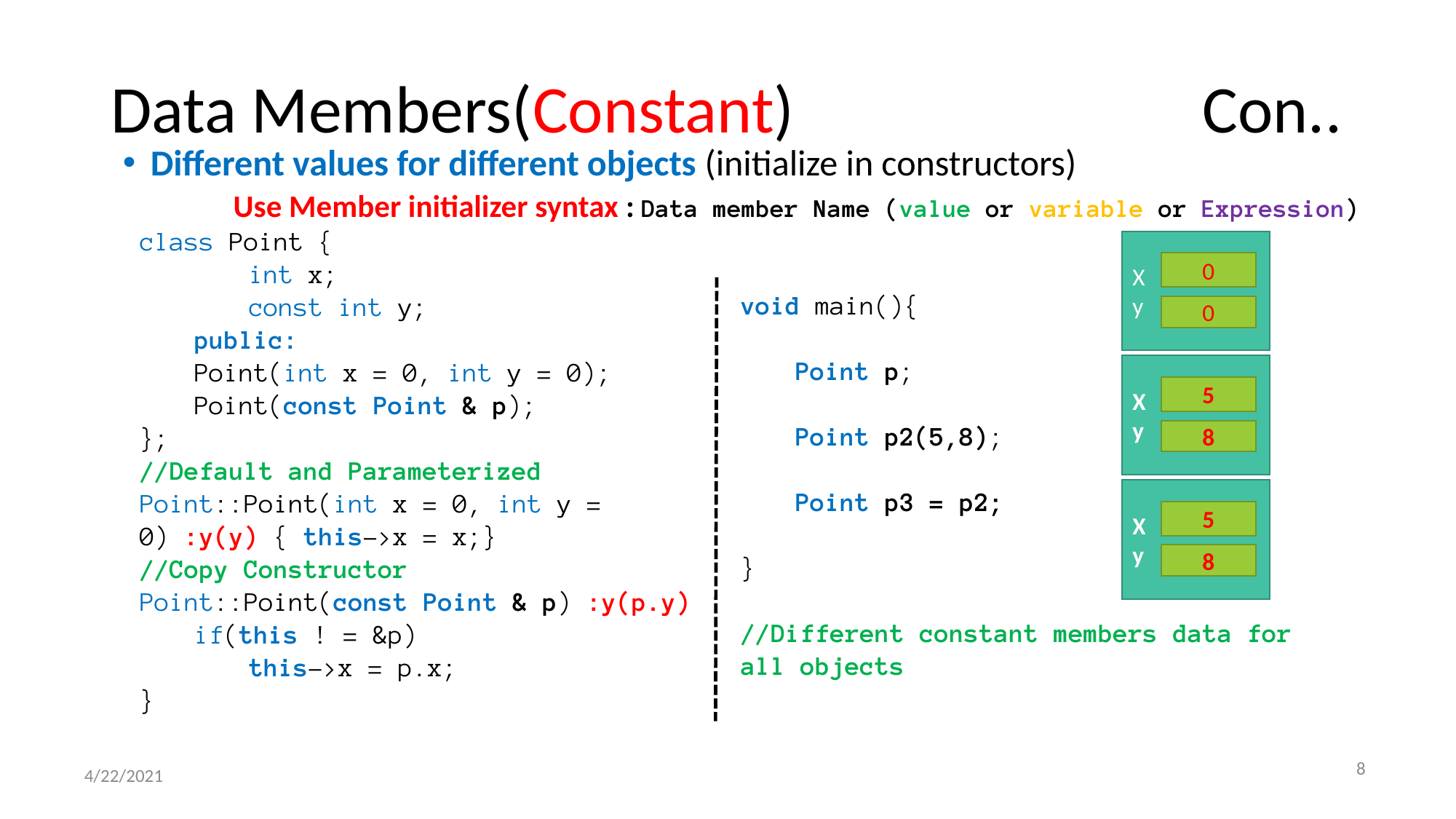

# Data Members(Constant) 				Con..
Different values for different objects (initialize in constructors)
Use Member initializer syntax : Data member Name (value or variable or Expression)

class Point {
int x;
const int y;
public:
Point(int x = 0, int y = 0);
Point(const Point & p);
};
//Default and Parameterized
Point::Point(int x = 0, int y = 0) :y(y) { this->x = x;}
//Copy Constructor
Point::Point(const Point & p) :y(p.y)
if(this ! = &p)
this->x = p.x;
}

X
y
0
0
void main(){

Point p;

Point p2(5,8);

Point p3 = p2;

}

//Different constant members data for all objects

X
y
5
8
X
y
5
8
8
4/22/2021